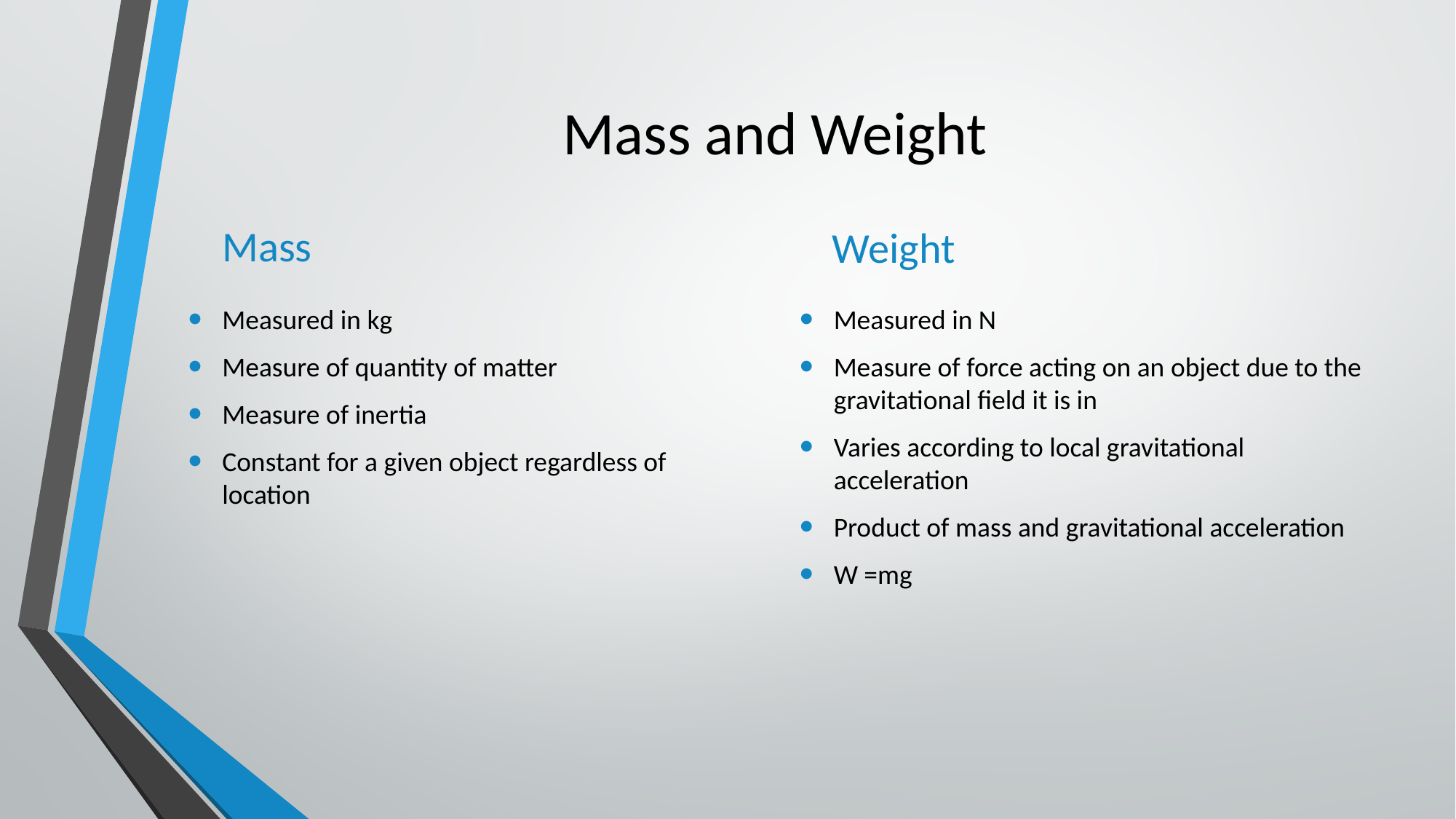

# Mass and Weight
Mass
Weight
Measured in kg
Measure of quantity of matter
Measure of inertia
Constant for a given object regardless of location
Measured in N
Measure of force acting on an object due to the gravitational field it is in
Varies according to local gravitational acceleration
Product of mass and gravitational acceleration
W =mg